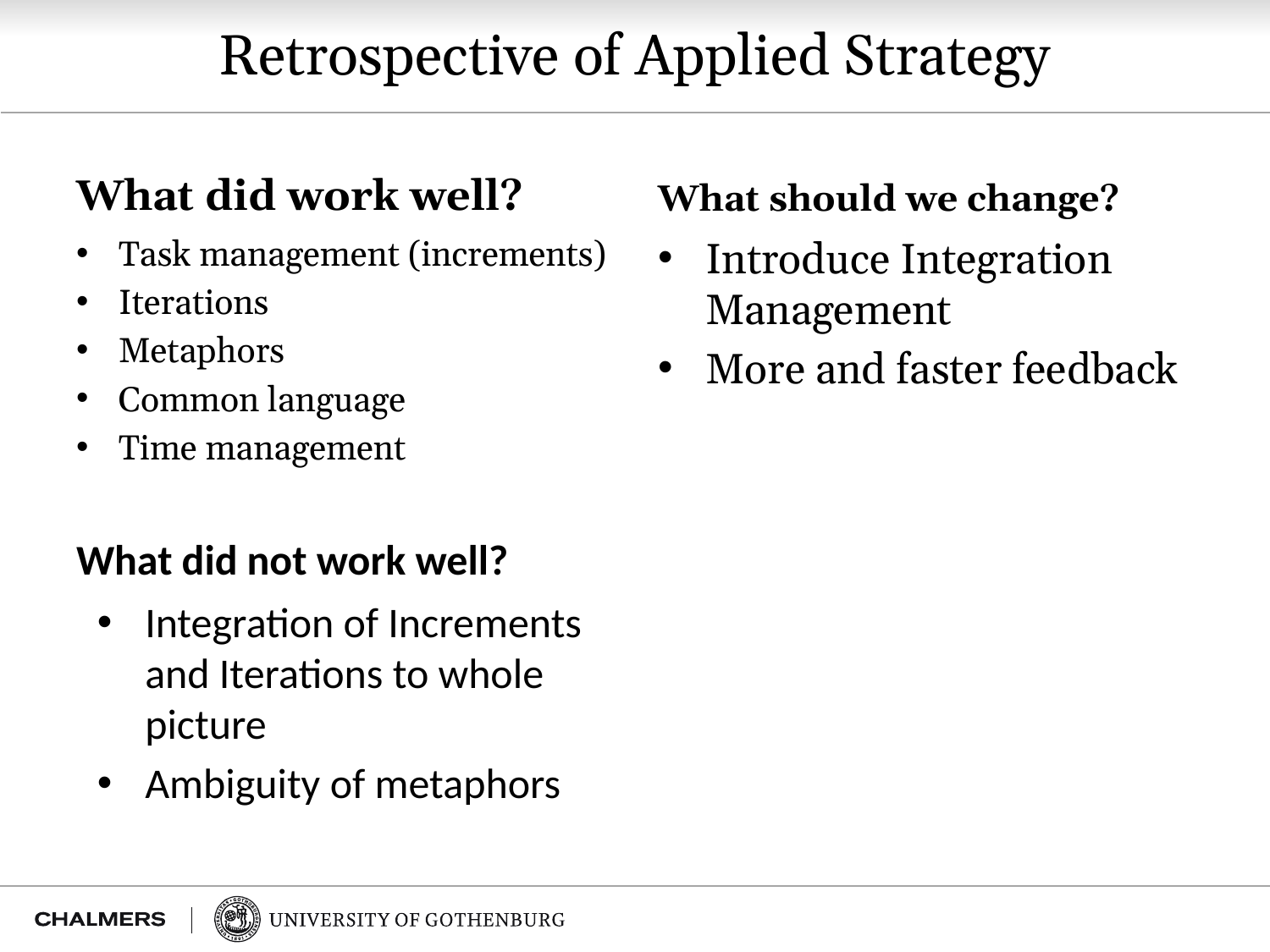

# Retrospective of Applied Strategy
What did work well?
What should we change?
Task management (increments)
Iterations
Metaphors
Common language
Time management
Introduce Integration Management
More and faster feedback
What did not work well?
Integration of Increments and Iterations to whole picture
Ambiguity of metaphors